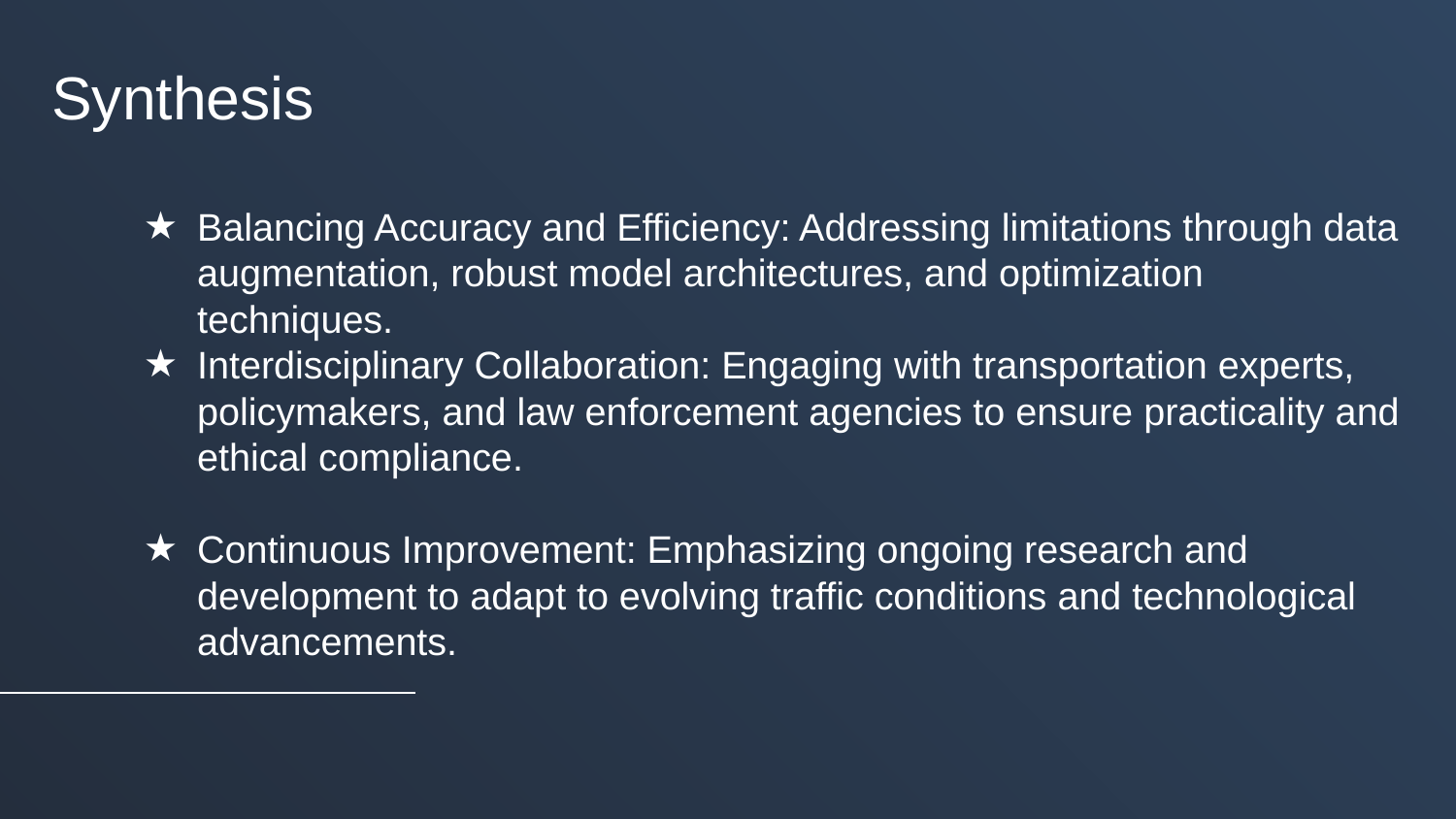

# Synthesis
Balancing Accuracy and Efficiency: Addressing limitations through data augmentation, robust model architectures, and optimization techniques.
Interdisciplinary Collaboration: Engaging with transportation experts, policymakers, and law enforcement agencies to ensure practicality and ethical compliance.

Continuous Improvement: Emphasizing ongoing research and development to adapt to evolving traffic conditions and technological advancements.